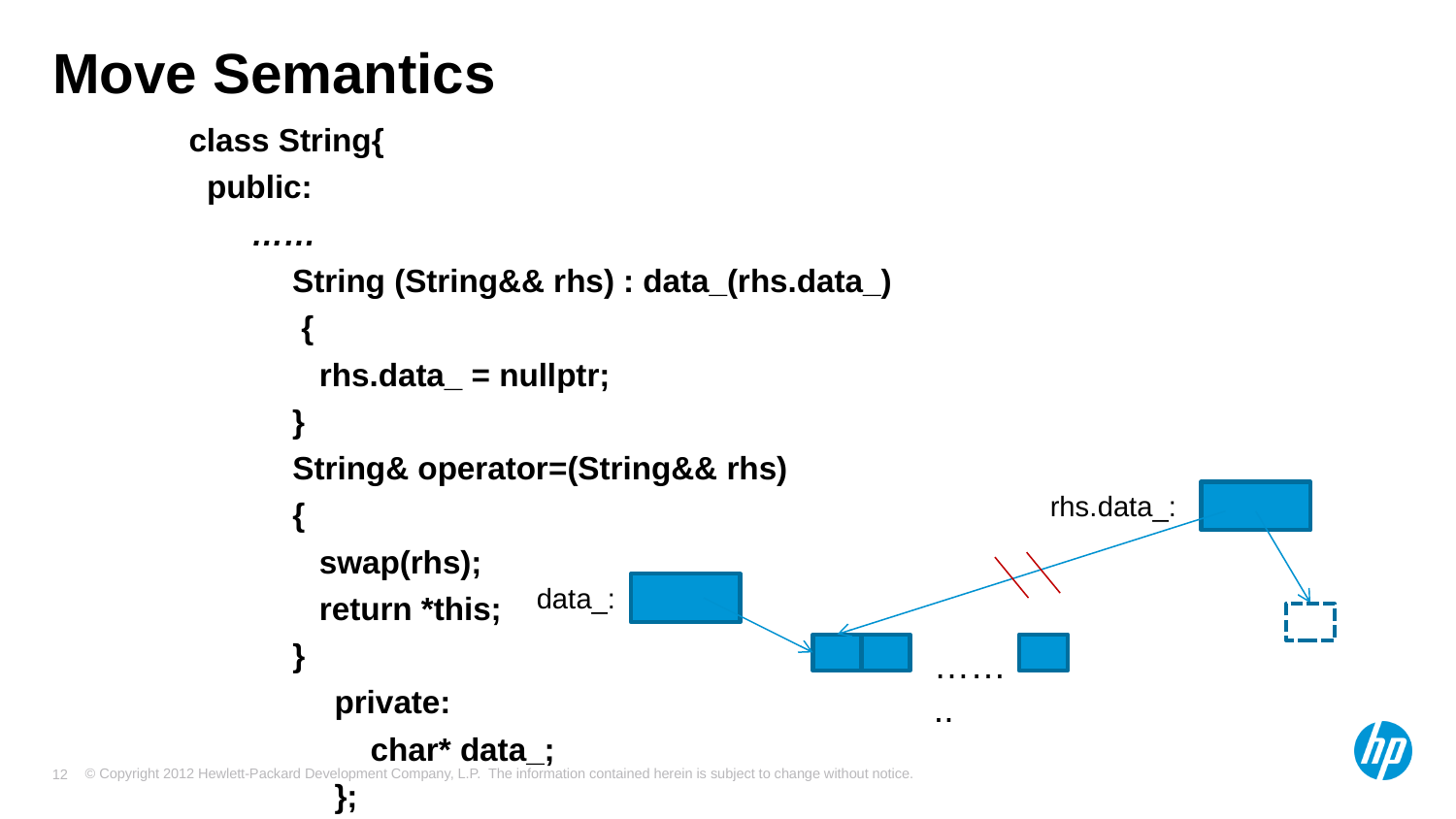

# Move Semantics
class String{
  public:
       ……
 String (String&& rhs) : data_(rhs.data_)
  {
    rhs.data_ = nullptr;
 }
               String& operator=(String&& rhs)
               {
                  swap(rhs);
                  return *this;
               }
private:
    char* data_;
	};

rhs.data_:

data_:

……..